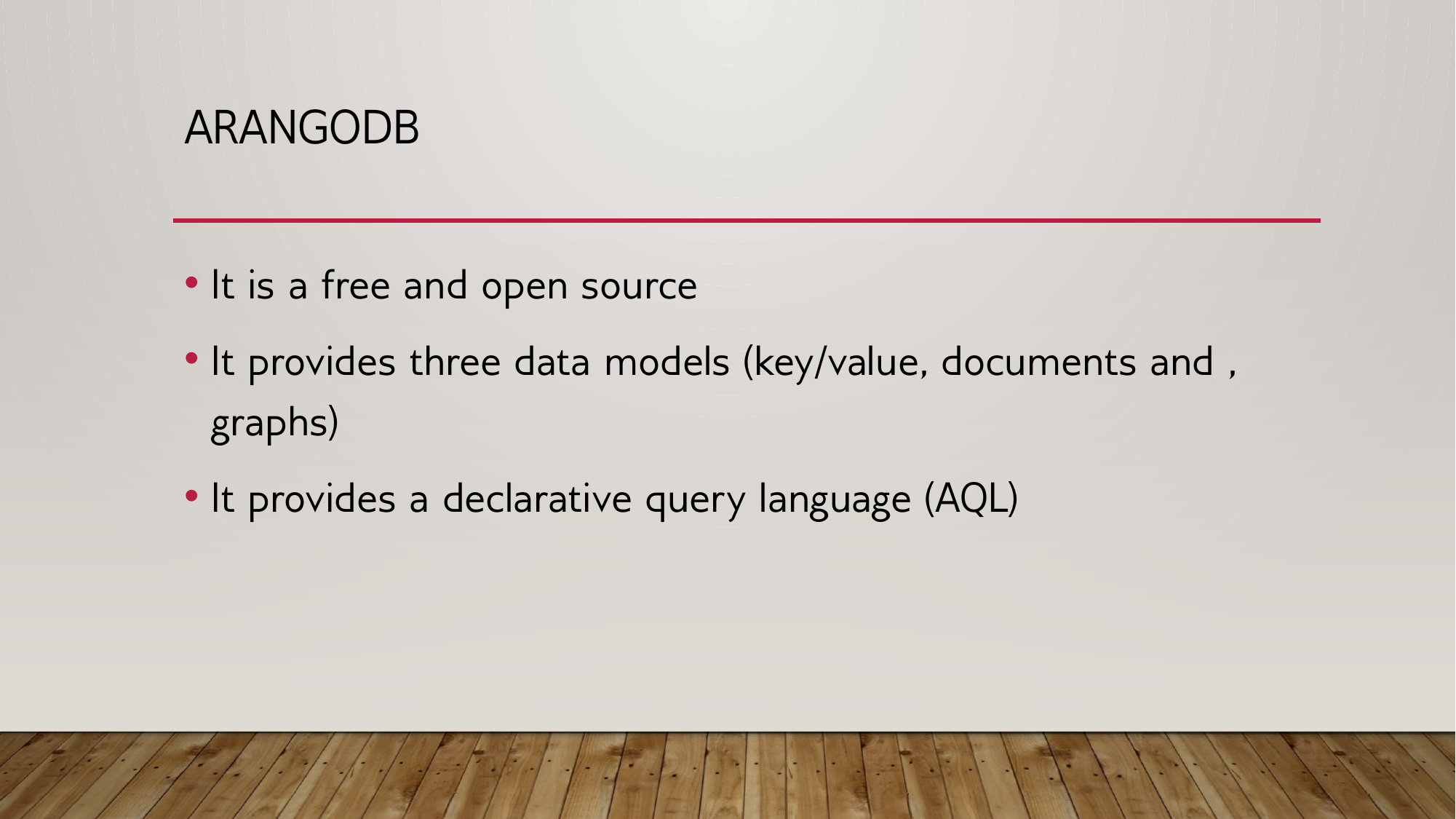

# ARANGODB
It is a free and open source
It provides three data models (key/value, documents and , graphs)
It provides a declarative query language (AQL)